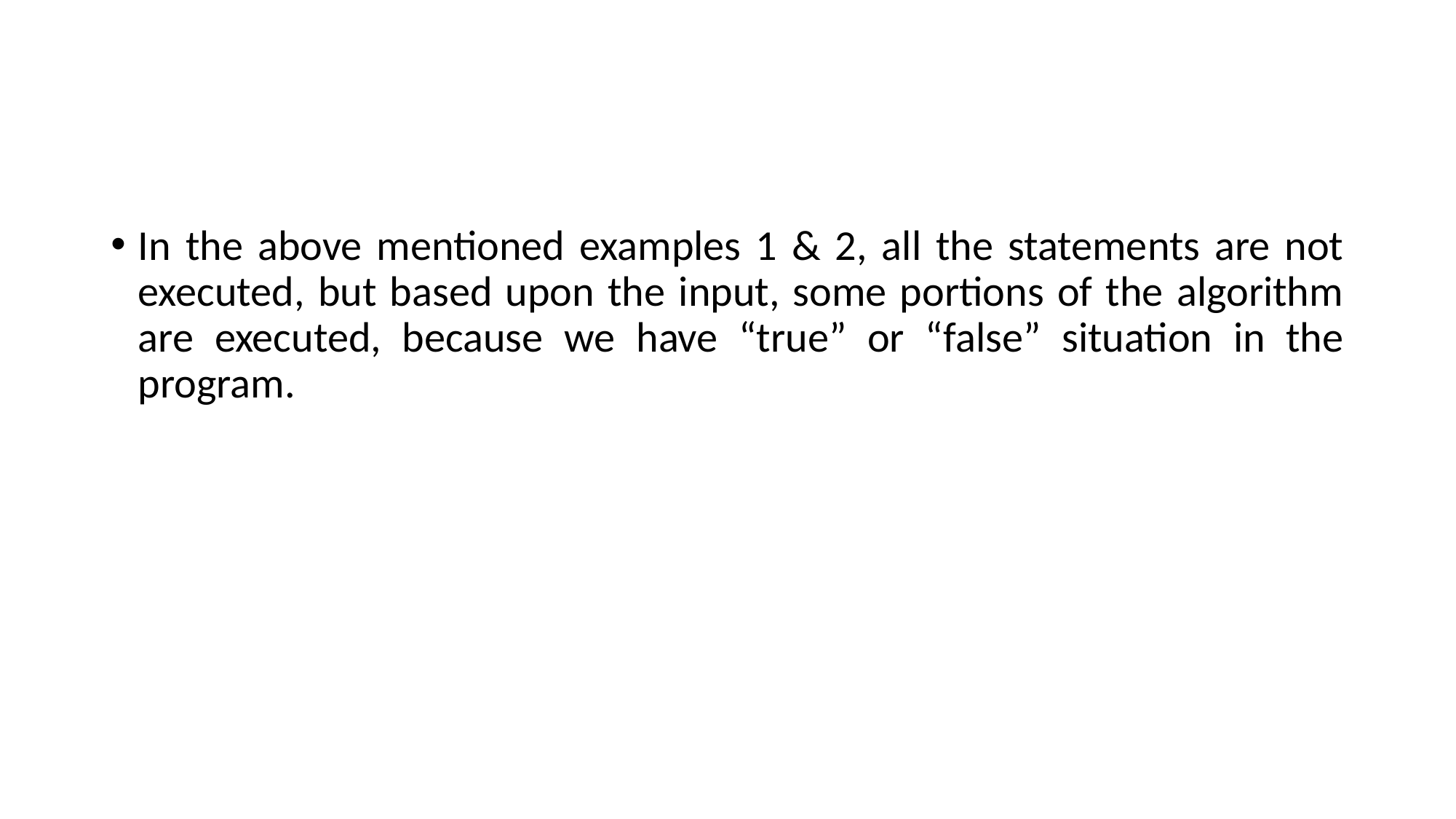

#
In the above mentioned examples 1 & 2, all the statements are not executed, but based upon the input, some portions of the algorithm are executed, because we have “true” or “false” situation in the program.